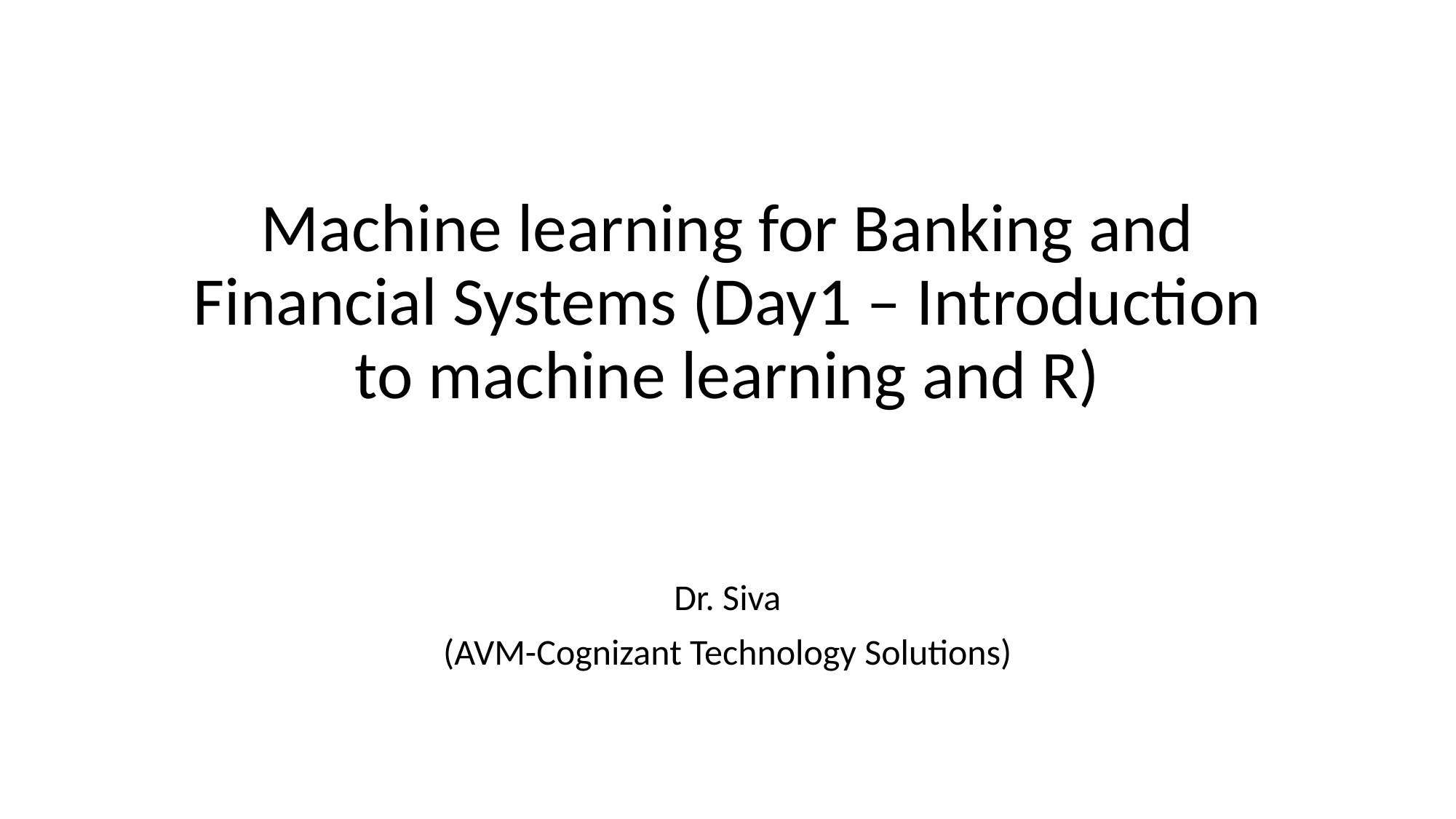

# Machine learning for Banking and Financial Systems (Day1 – Introduction to machine learning and R)
Dr. Siva
(AVM-Cognizant Technology Solutions)